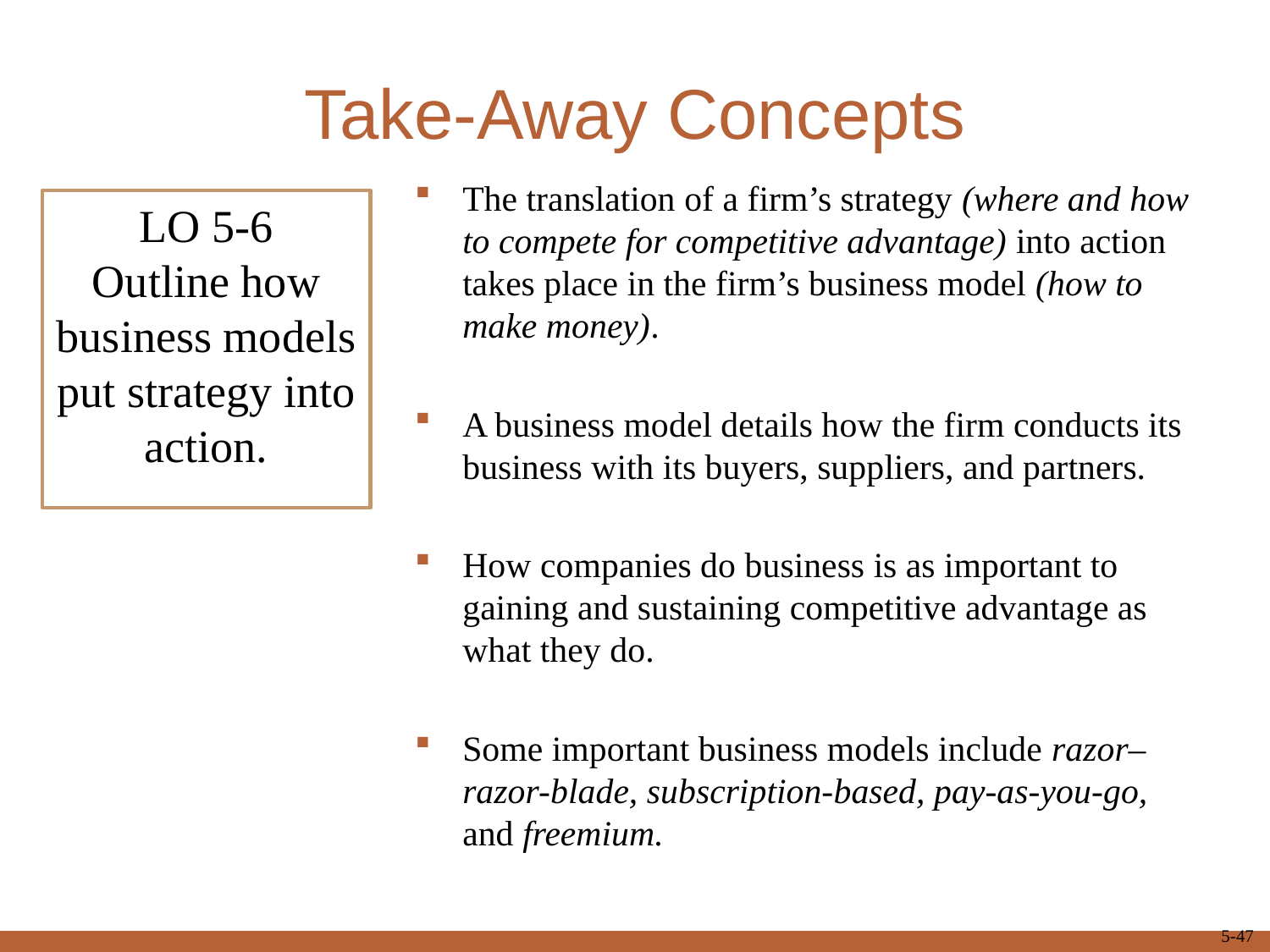

# Take-Away Concepts
The translation of a firm’s strategy (where and how to compete for competitive advantage) into action takes place in the firm’s business model (how to make money).

A business model details how the firm conducts its business with its buyers, suppliers, and partners.

How companies do business is as important to gaining and sustaining competitive advantage as what they do.

Some important business models include razor– razor-blade, subscription-based, pay-as-you-go, and freemium.
LO 5-6
Outline how business models put strategy into action.